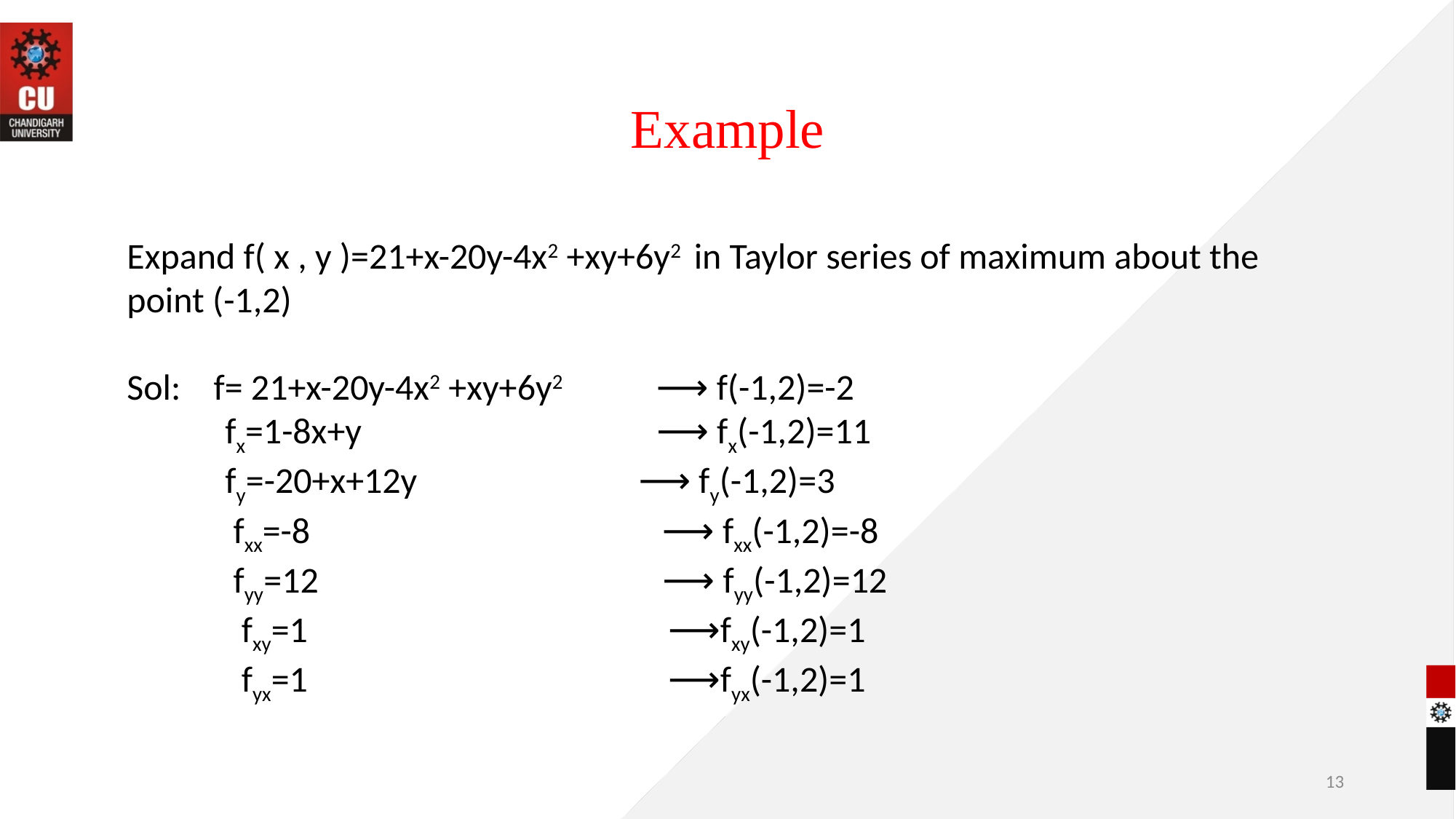

# Example
Expand f( x , y )=21+x-20y-4x2 +xy+6y2  in Taylor series of maximum about the
point (-1,2)

Sol:    f= 21+x-20y-4x2 +xy+6y2                   ⟶ f(-1,2)=-2
            fx=1-8x+y                                    ⟶ fx(-1,2)=11
            fy=-20+x+12y                           ⟶ fy(-1,2)=3
             fxx=-8                                           ⟶ fxx(-1,2)=-8
             fyy=12                                          ⟶ fyy(-1,2)=12
              fxy=1                                            ⟶fxy(-1,2)=1
              fyx=1                                            ⟶fyx(-1,2)=1
13